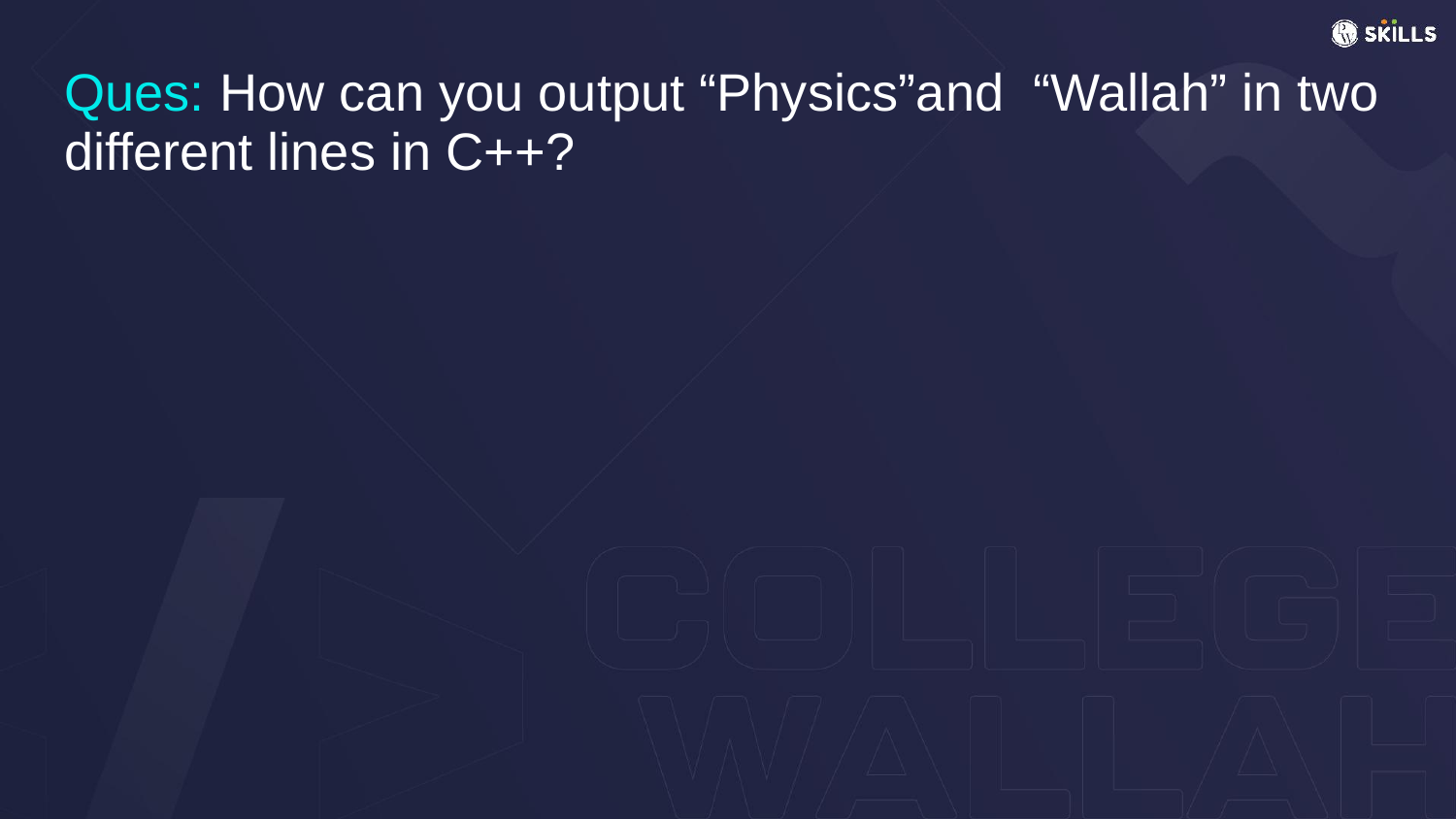

# Ques: How can you output “Physics”and  “Wallah” in two different lines in C++?